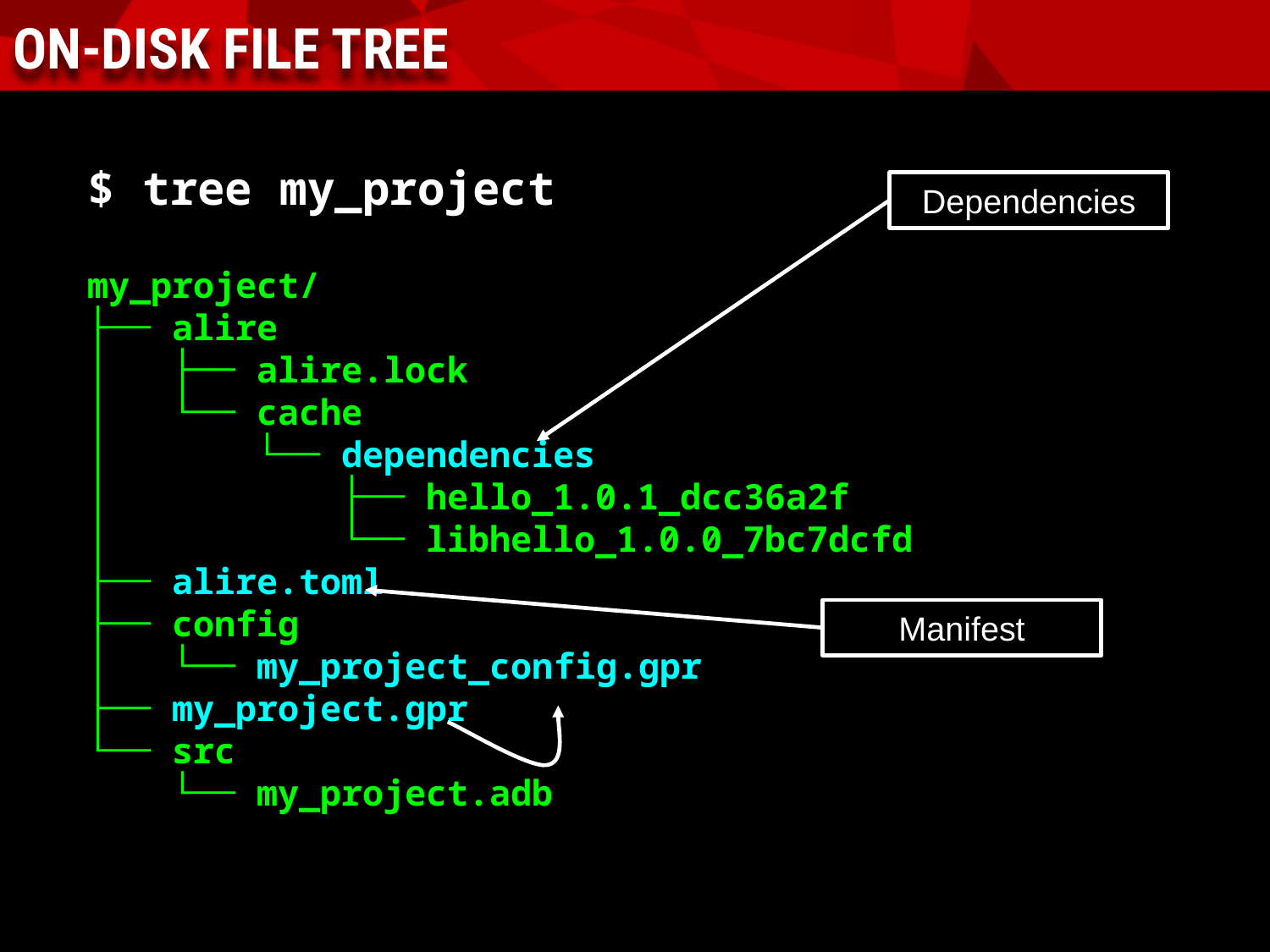

ON-DISK FILE TREE
$ tree my_project

my_project/
├── alire
│   ├── alire.lock
│   └── cache
│       └── dependencies
│           ├── hello_1.0.1_dcc36a2f
│           └── libhello_1.0.0_7bc7dcfd
├── alire.toml
├── config
│   └── my_project_config.gpr
├── my_project.gpr
└── src
    └── my_project.adb

Dependencies
Manifest